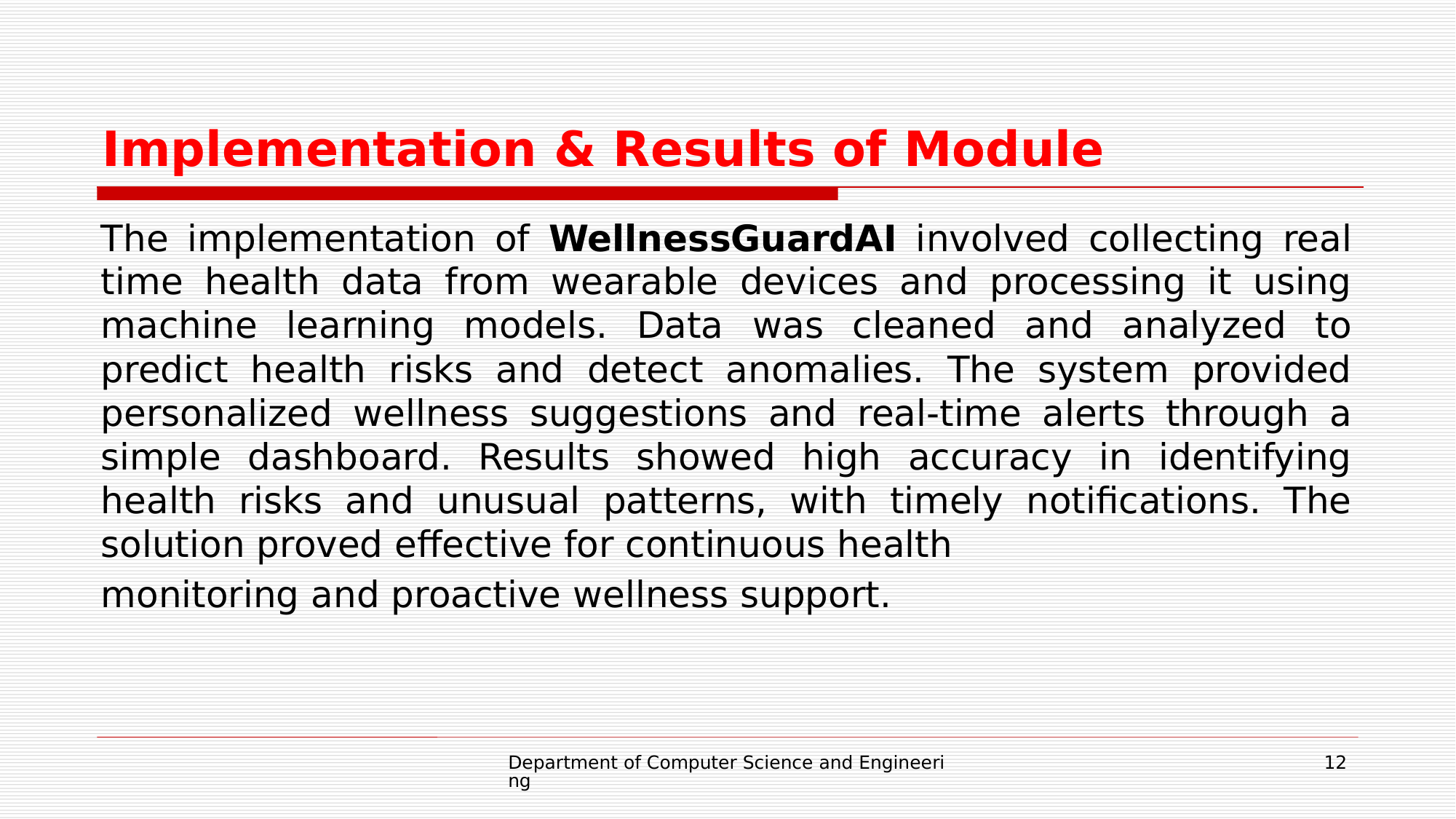

# Implementation & Results of Module
The implementation of WellnessGuardAI involved collecting real time health data from wearable devices and processing it using machine learning models. Data was cleaned and analyzed to predict health risks and detect anomalies. The system provided personalized wellness suggestions and real-time alerts through a simple dashboard. Results showed high accuracy in identifying health risks and unusual patterns, with timely notifications. The solution proved effective for continuous health
monitoring and proactive wellness support.

Department of Computer Science and Engineering
12